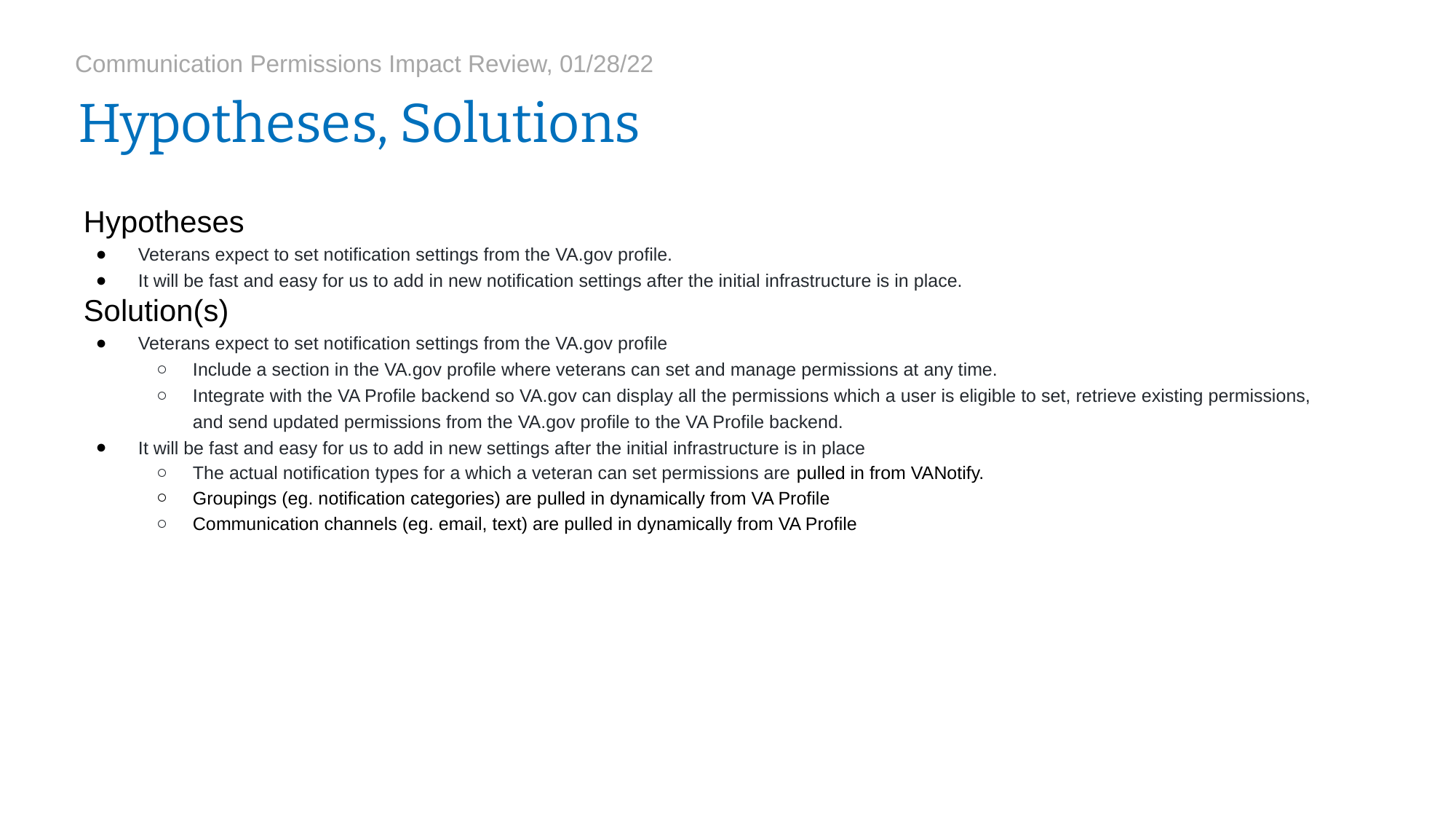

Communication Permissions Impact Review, 01/28/22
# Hypotheses, Solutions

Hypotheses
Veterans expect to set notification settings from the VA.gov profile.
It will be fast and easy for us to add in new notification settings after the initial infrastructure is in place.
Solution(s)
Veterans expect to set notification settings from the VA.gov profile
Include a section in the VA.gov profile where veterans can set and manage permissions at any time.
Integrate with the VA Profile backend so VA.gov can display all the permissions which a user is eligible to set, retrieve existing permissions, and send updated permissions from the VA.gov profile to the VA Profile backend.
It will be fast and easy for us to add in new settings after the initial infrastructure is in place
The actual notification types for a which a veteran can set permissions are pulled in from VANotify.
Groupings (eg. notification categories) are pulled in dynamically from VA Profile
Communication channels (eg. email, text) are pulled in dynamically from VA Profile